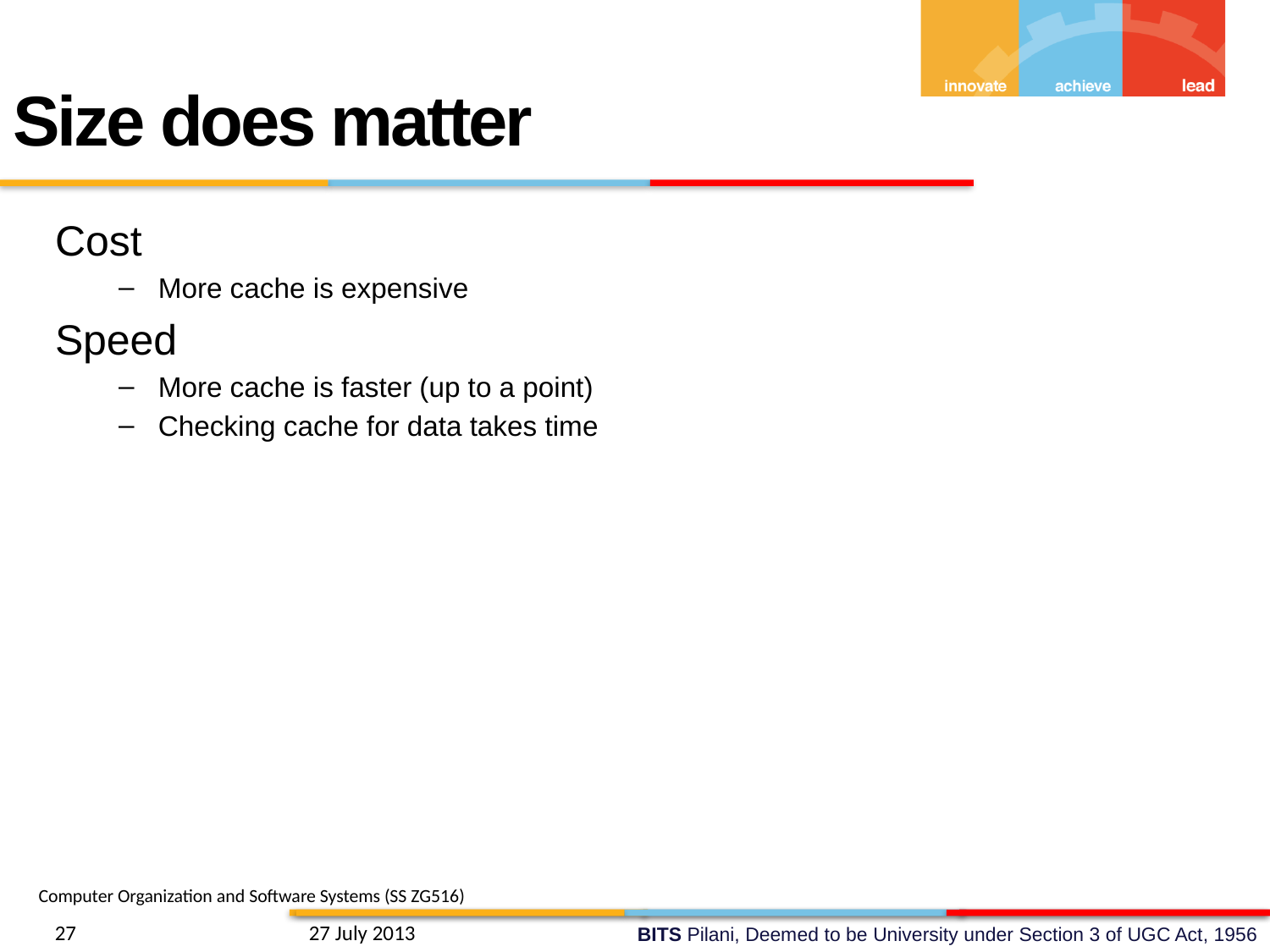

Size does matter
Cost
More cache is expensive
Speed
More cache is faster (up to a point)
Checking cache for data takes time